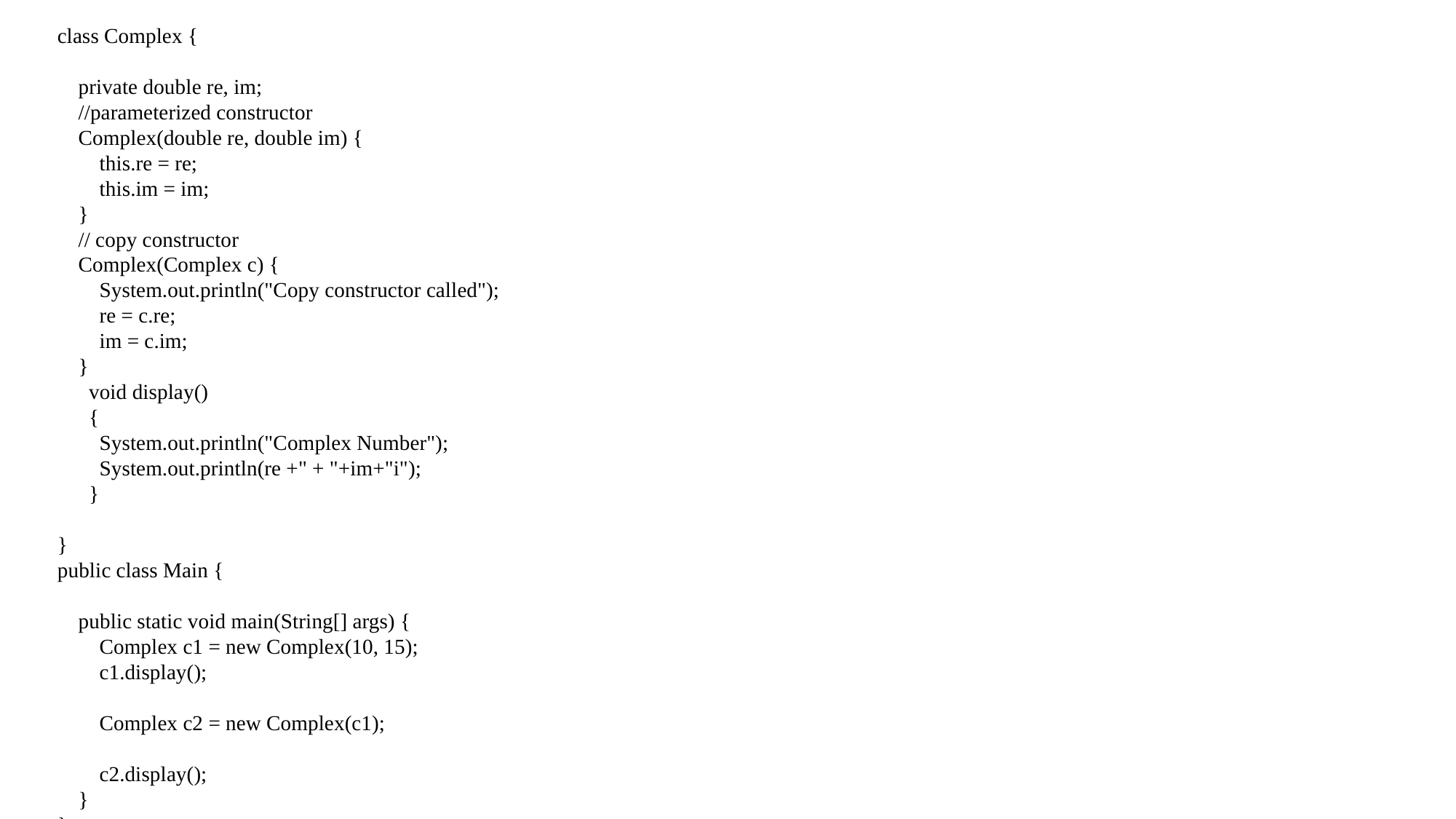

class Complex {

    private double re, im;
    //parameterized constructor
    Complex(double re, double im) {
        this.re = re;
        this.im = im;
    }
    // copy constructor
    Complex(Complex c) {
        System.out.println("Copy constructor called");
        re = c.re;
        im = c.im;
    }
      void display()
      {
        System.out.println("Complex Number");
        System.out.println(re +" + "+im+"i");
      }

}
public class Main {

    public static void main(String[] args) {
        Complex c1 = new Complex(10, 15);
        c1.display();

        Complex c2 = new Complex(c1);

        c2.display();
    }
}